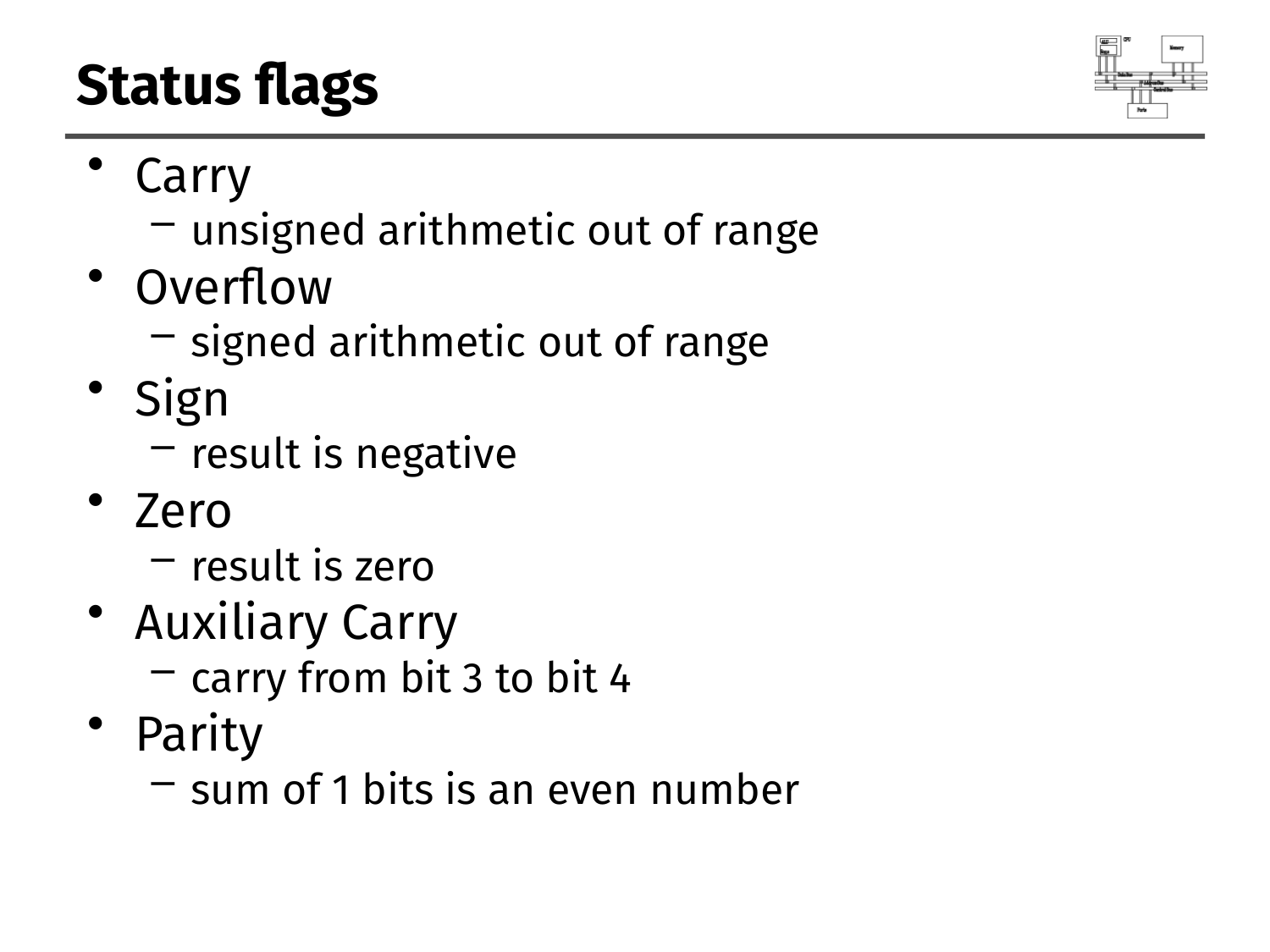

# Status flags
Carry
unsigned arithmetic out of range
Overflow
signed arithmetic out of range
Sign
result is negative
Zero
result is zero
Auxiliary Carry
carry from bit 3 to bit 4
Parity
sum of 1 bits is an even number